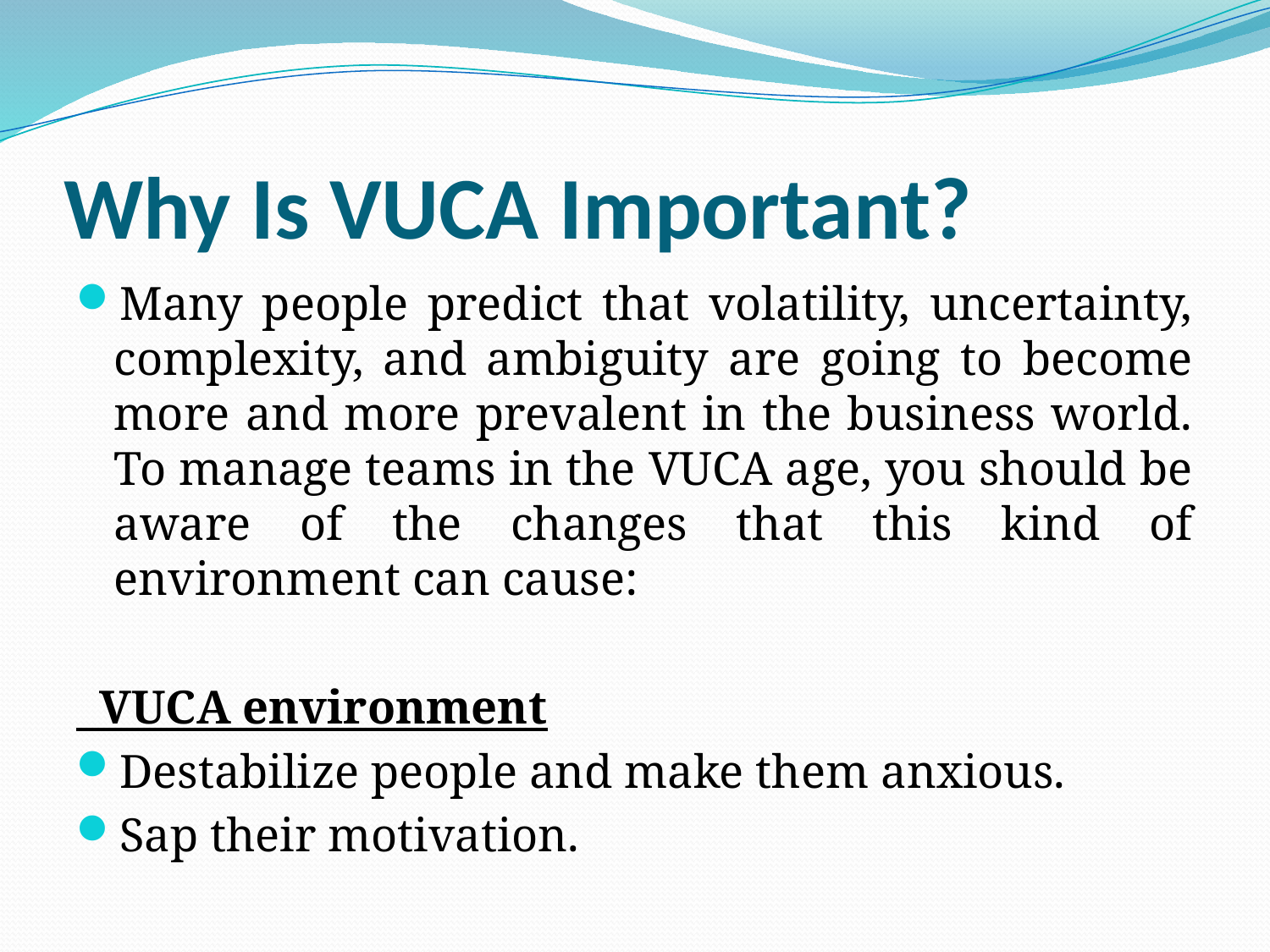

# Why Is VUCA Important?
Many people predict that volatility, uncertainty, complexity, and ambiguity are going to become more and more prevalent in the business world. To manage teams in the VUCA age, you should be aware of the changes that this kind of environment can cause:

  VUCA environment
Destabilize people and make them anxious.
Sap their motivation.